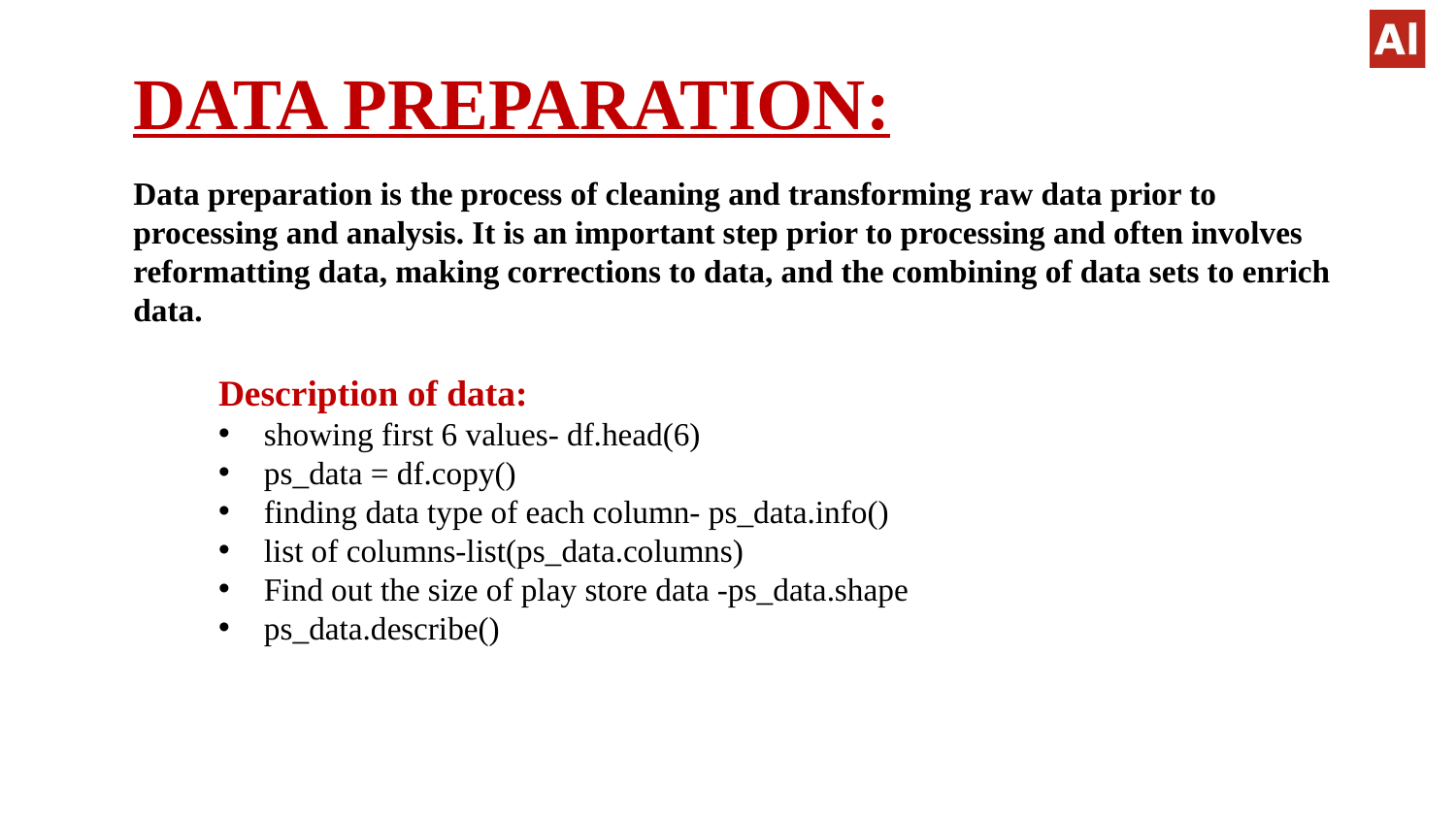

# DATA PREPARATION: Data preparation is the process of cleaning and transforming raw data prior to processing and analysis. It is an important step prior to processing and often involves reformatting data, making corrections to data, and the combining of data sets to enrich data.
Description of data:
showing first 6 values- df.head(6)
ps_data = df.copy()
finding data type of each column- ps_data.info()
list of columns-list(ps_data.columns)
Find out the size of play store data -ps_data.shape
ps_data.describe()